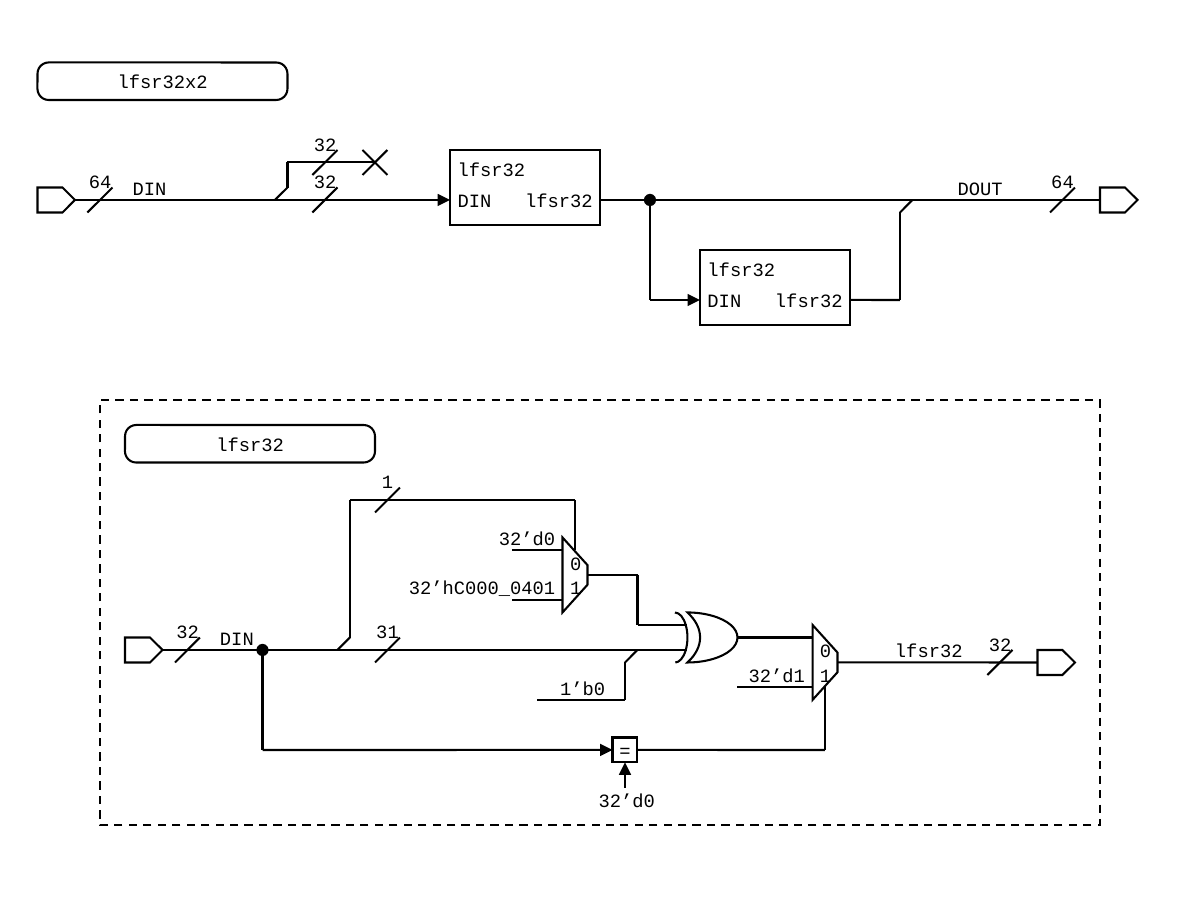

lfsr32x2
32
lfsr32
32
64
DIN
DOUT
64

DIN
lfsr32

lfsr32
DIN
lfsr32

lfsr32
1
32’d0
0

32’hC000_0401
1

32
DIN
31

0
lfsr32
32

32’d1
1
1’b0
=
32’d0